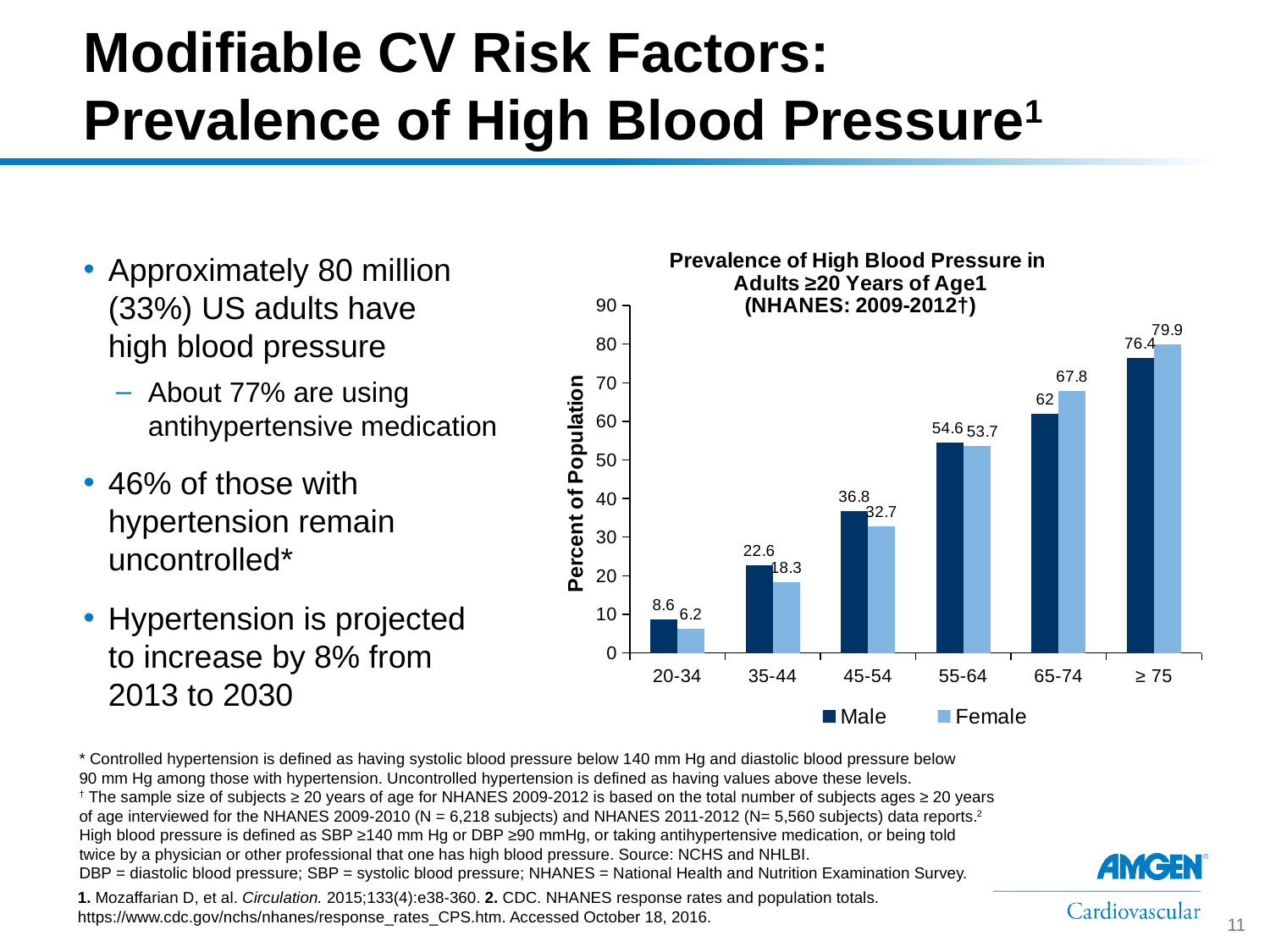

# Modifiable CV Risk Factors: Prevalence of High Blood Pressure1
Approximately 80 million (33%) US adults have
high blood pressure
About 77% are using antihypertensive medication
46% of those with hypertension remain uncontrolled*
Hypertension is projected
to increase by 8% from
2013 to 2030

### Chart: Prevalence of High Blood Pressure in Adults ≥20 Years of Age1
(NHANES: 2009-2012†)

| Category |  |  |
|---|---|---|
| 20-34 | 8.6 | 6.2 |
| 35-44 | 22.6 | 18.3 |
| 45-54 | 36.80000000000001 | 32.7 |
| 55-64 | 54.6 | 53.7 |
| 65-74 | 62.0 | 67.8 |
| ≥ 75 | 76.4 | 79.9 |
* Controlled hypertension is defined as having systolic blood pressure below 140 mm Hg and diastolic blood pressure below
90 mm Hg among those with hypertension. Uncontrolled hypertension is defined as having values above these levels.
† The sample size of subjects ≥ 20 years of age for NHANES 2009-2012 is based on the total number of subjects ages ≥ 20 years of age interviewed for the NHANES 2009-2010 (N = 6,218 subjects) and NHANES 2011-2012 (N= 5,560 subjects) data reports.2
High blood pressure is defined as SBP ≥140 mm Hg or DBP ≥90 mmHg, or taking antihypertensive medication, or being told twice by a physician or other professional that one has high blood pressure. Source: NCHS and NHLBI.
DBP = diastolic blood pressure; SBP = systolic blood pressure; NHANES = National Health and Nutrition Examination Survey.
1. Mozaffarian D, et al. Circulation. 2015;133(4):e38-360. 2. CDC. NHANES response rates and population totals.
https://www.cdc.gov/nchs/nhanes/response_rates_CPS.htm. Accessed October 18, 2016.